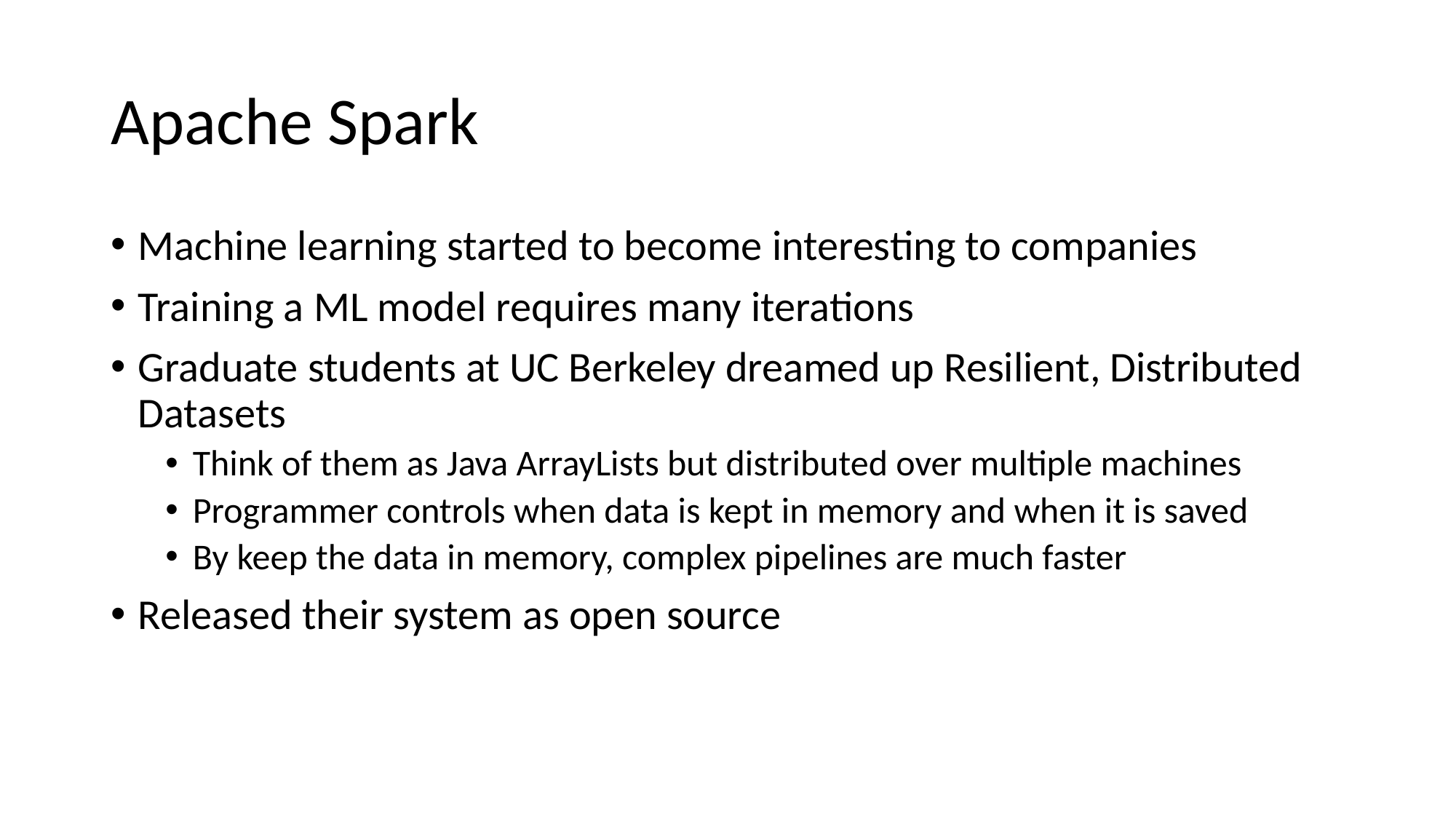

# Apache Spark
Machine learning started to become interesting to companies
Training a ML model requires many iterations
Graduate students at UC Berkeley dreamed up Resilient, Distributed Datasets
Think of them as Java ArrayLists but distributed over multiple machines
Programmer controls when data is kept in memory and when it is saved
By keep the data in memory, complex pipelines are much faster
Released their system as open source